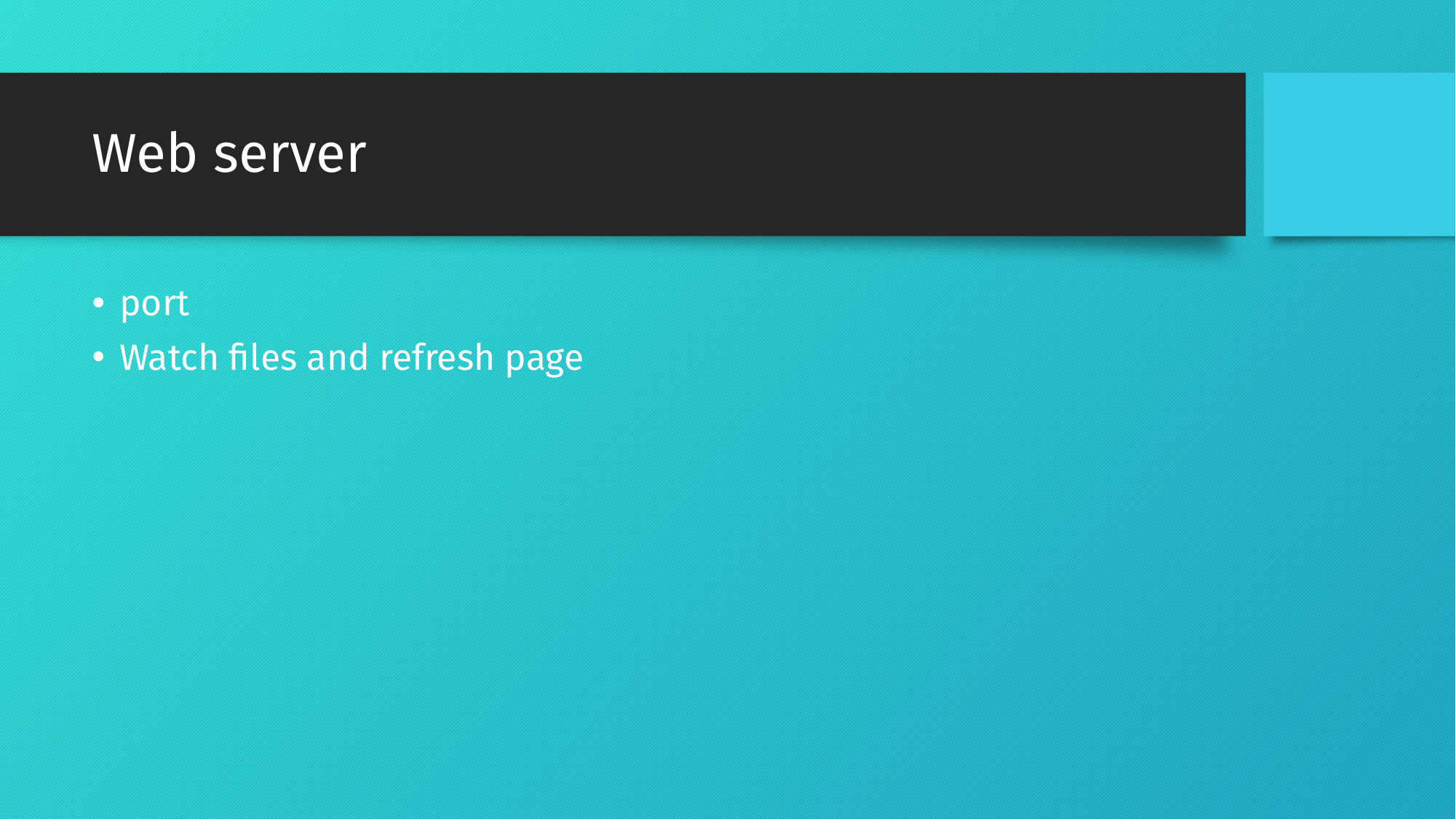

# Web server
port
Watch files and refresh page